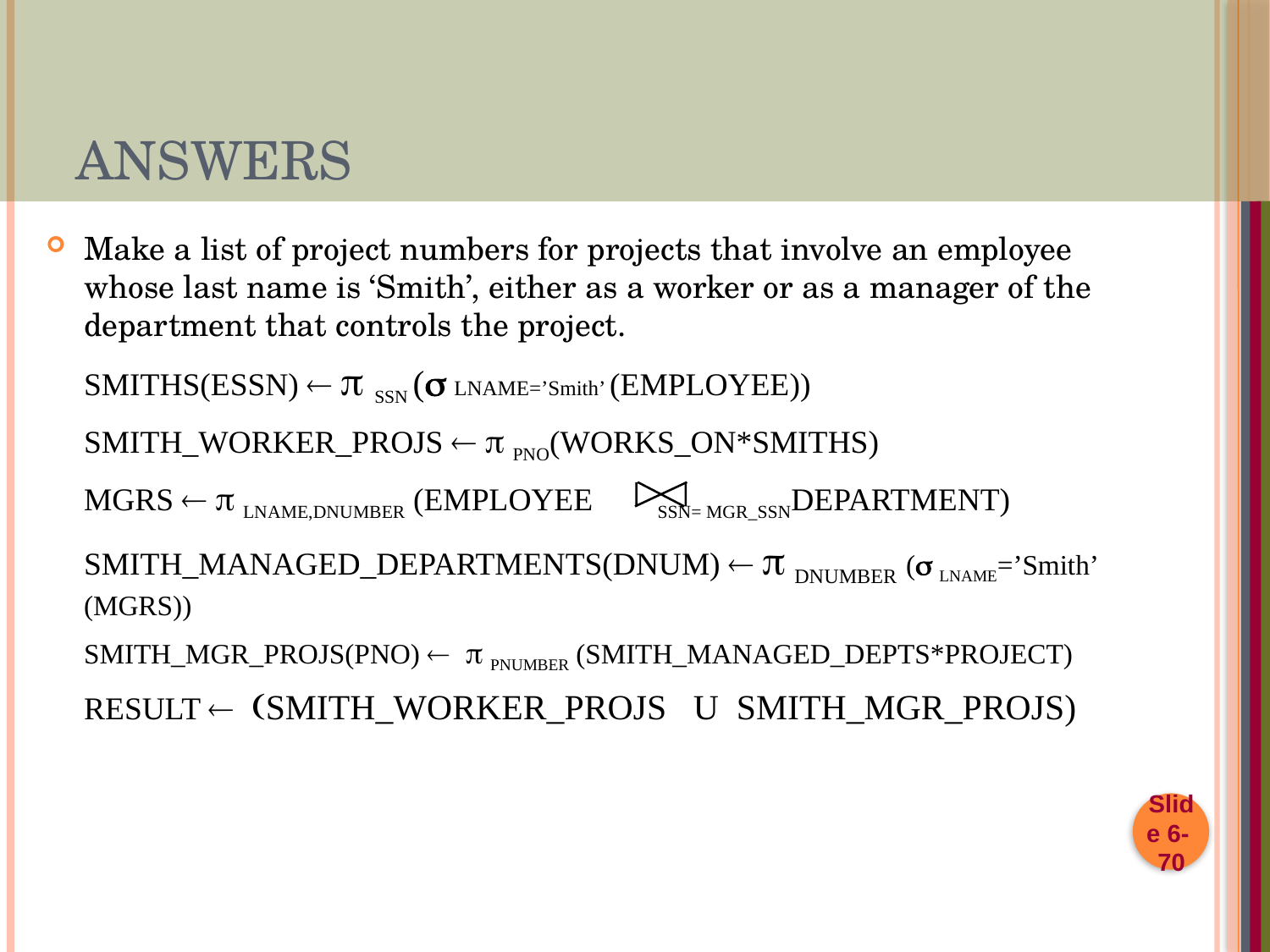

# Answers
Make a list of project numbers for projects that involve an employee whose last name is ‘Smith’, either as a worker or as a manager of the department that controls the project.
	SMITHS(ESSN) ← π SSN (σ LNAME=’Smith’ (EMPLOYEE))
	SMITH_WORKER_PROJS ← π PNO(WORKS_ON*SMITHS)
   	MGRS ← π LNAME,DNUMBER (EMPLOYEE        SSN= MGR_SSNDEPARTMENT)
	SMITH_MANAGED_DEPARTMENTS(DNUM) ← π DNUMBER (σ LNAME=’Smith’ (MGRS))
	SMITH_MGR_PROJS(PNO) ← π PNUMBER (SMITH_MANAGED_DEPTS*PROJECT)
	RESULT ← (SMITH_WORKER_PROJS   U  SMITH_MGR_PROJS)

Slide 6- 70